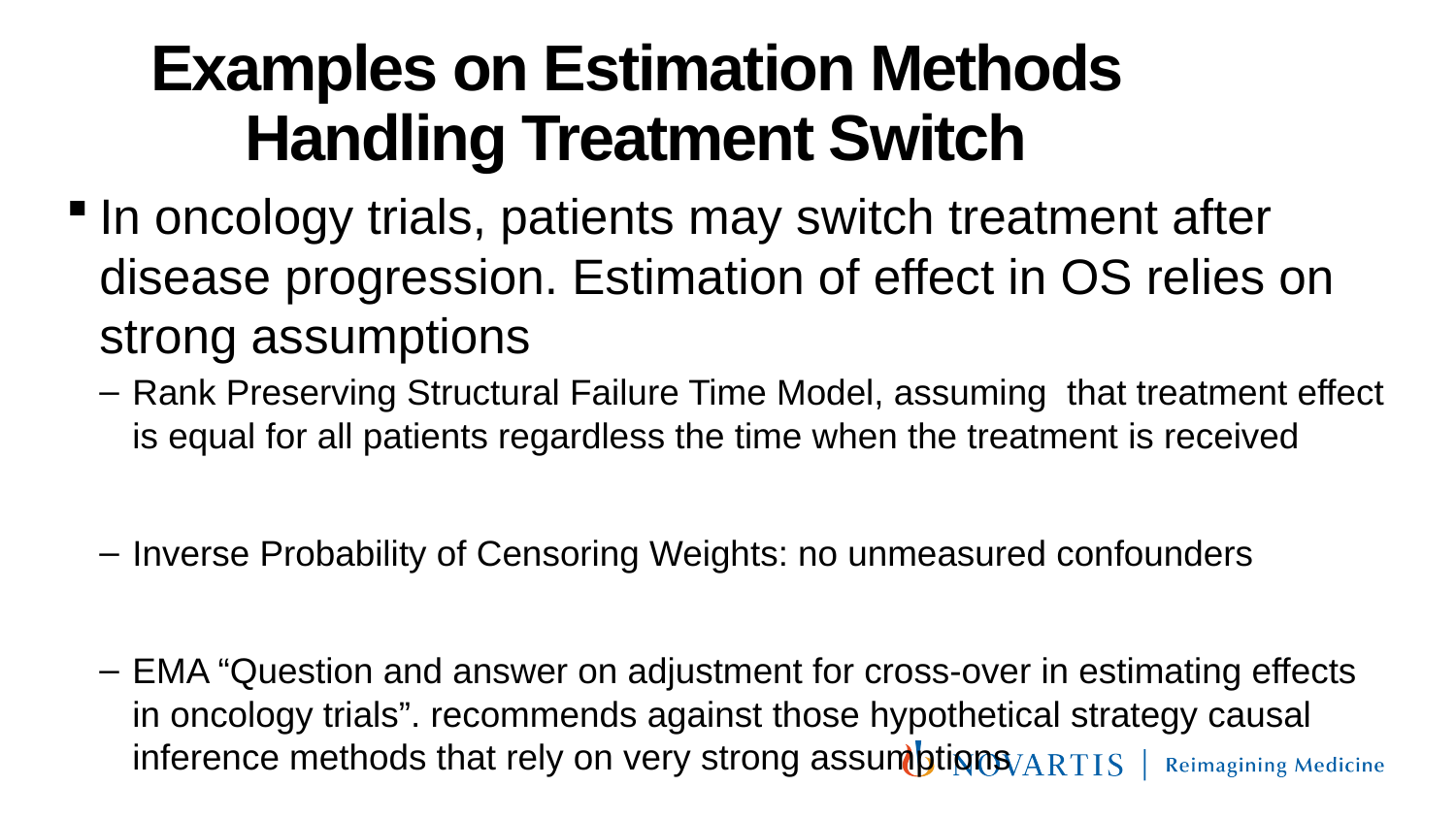

# Examples on Estimation Methods Handling Treatment Switch

In oncology trials, patients may switch treatment after disease progression. Estimation of effect in OS relies on strong assumptions
Rank Preserving Structural Failure Time Model, assuming  that treatment effect is equal for all patients regardless the time when the treatment is received

Inverse Probability of Censoring Weights: no unmeasured confounders

EMA “Question and answer on adjustment for cross-over in estimating effects in oncology trials”. recommends against those hypothetical strategy causal inference methods that rely on very strong assumptions

44